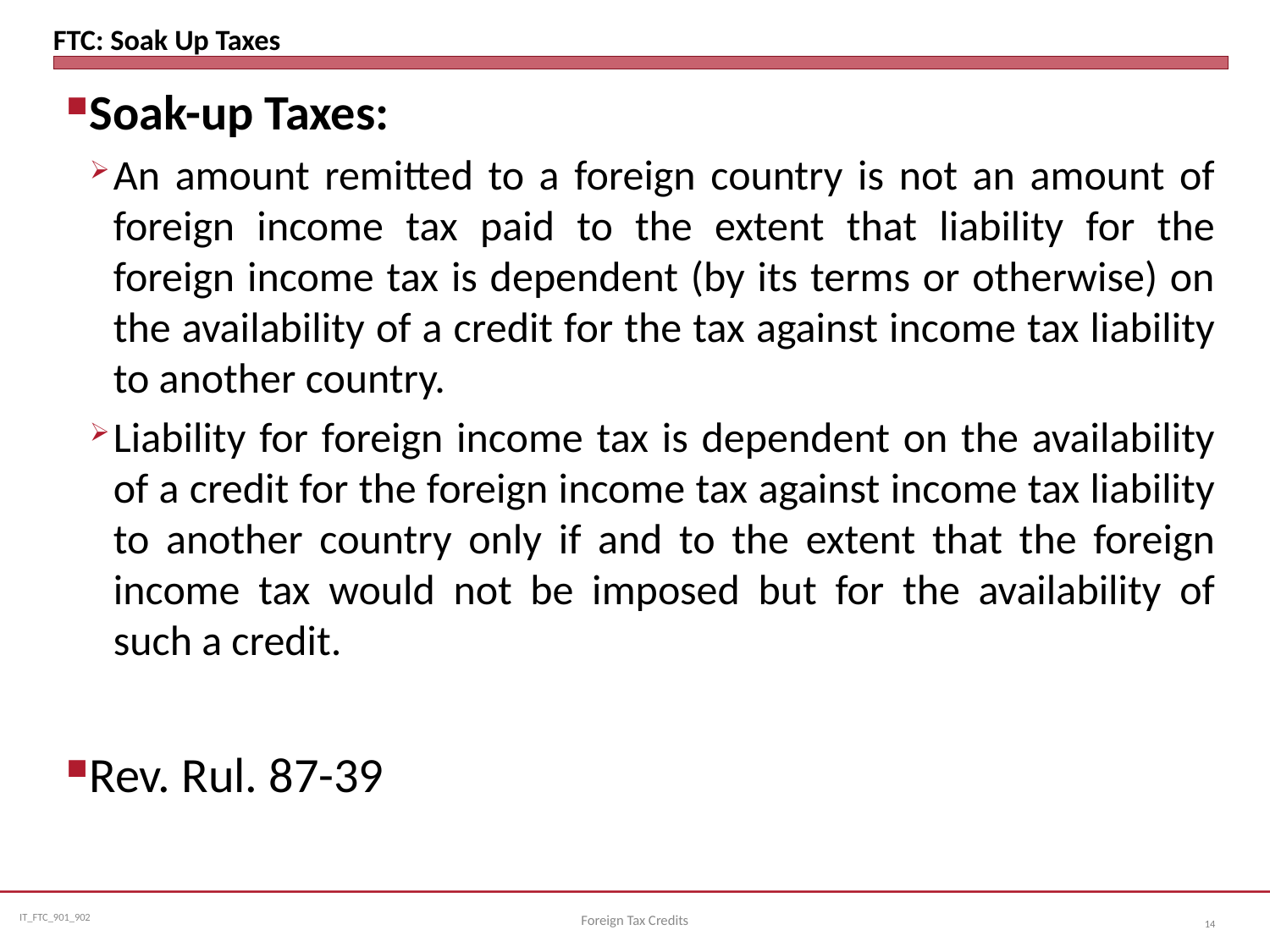

# FTC: Soak Up Taxes
Soak-up Taxes:
An amount remitted to a foreign country is not an amount of foreign income tax paid to the extent that liability for the foreign income tax is dependent (by its terms or otherwise) on the availability of a credit for the tax against income tax liability to another country.
Liability for foreign income tax is dependent on the availability of a credit for the foreign income tax against income tax liability to another country only if and to the extent that the foreign income tax would not be imposed but for the availability of such a credit.

Rev. Rul. 87-39

Foreign Tax Credits
14